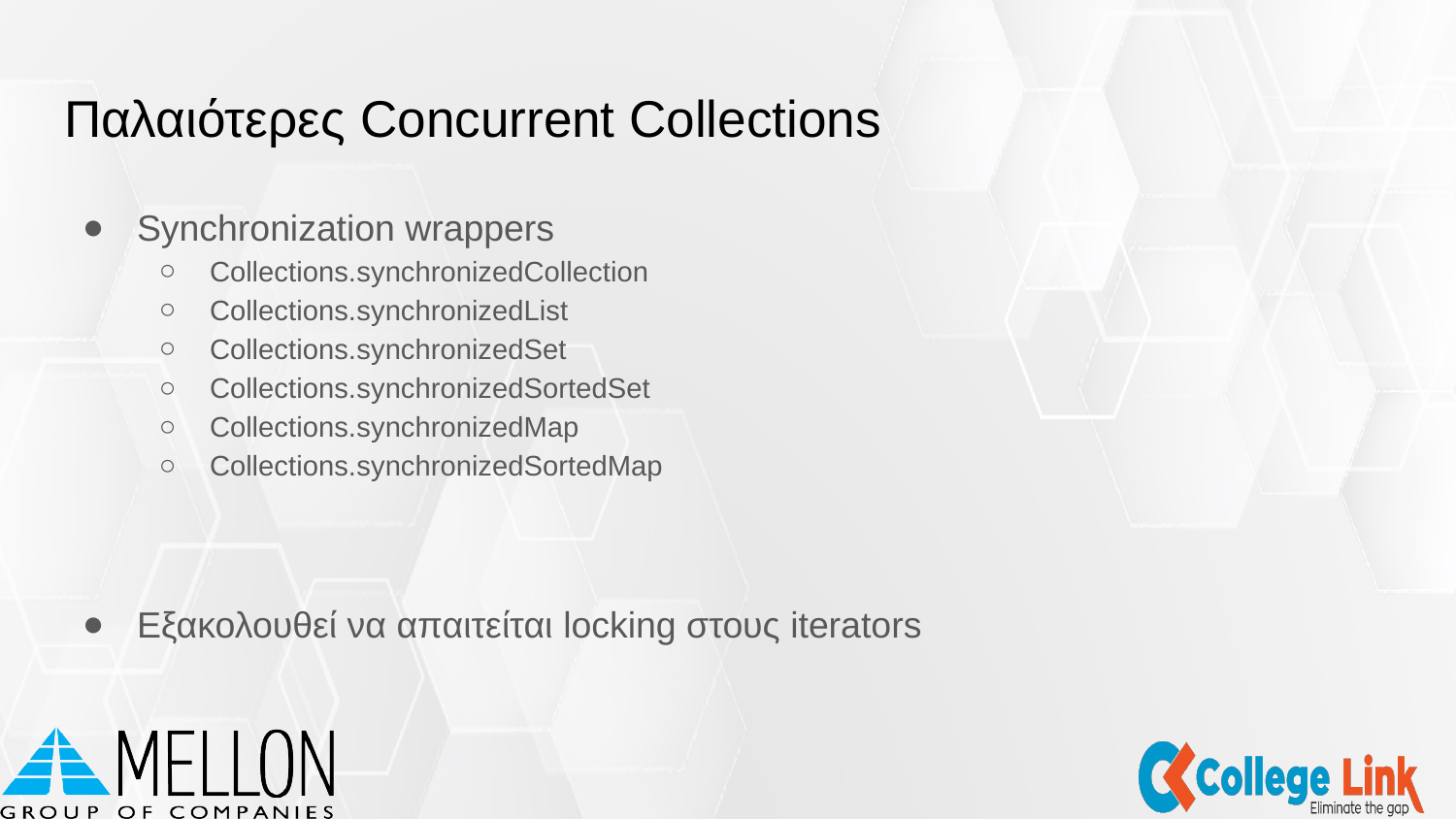

# Παλαιότερες Concurrent Collections
Synchronization wrappers
Collections.synchronizedCollection
Collections.synchronizedList
Collections.synchronizedSet
Collections.synchronizedSortedSet
Collections.synchronizedMap
Collections.synchronizedSortedMap

Εξακολουθεί να απαιτείται locking στους iterators